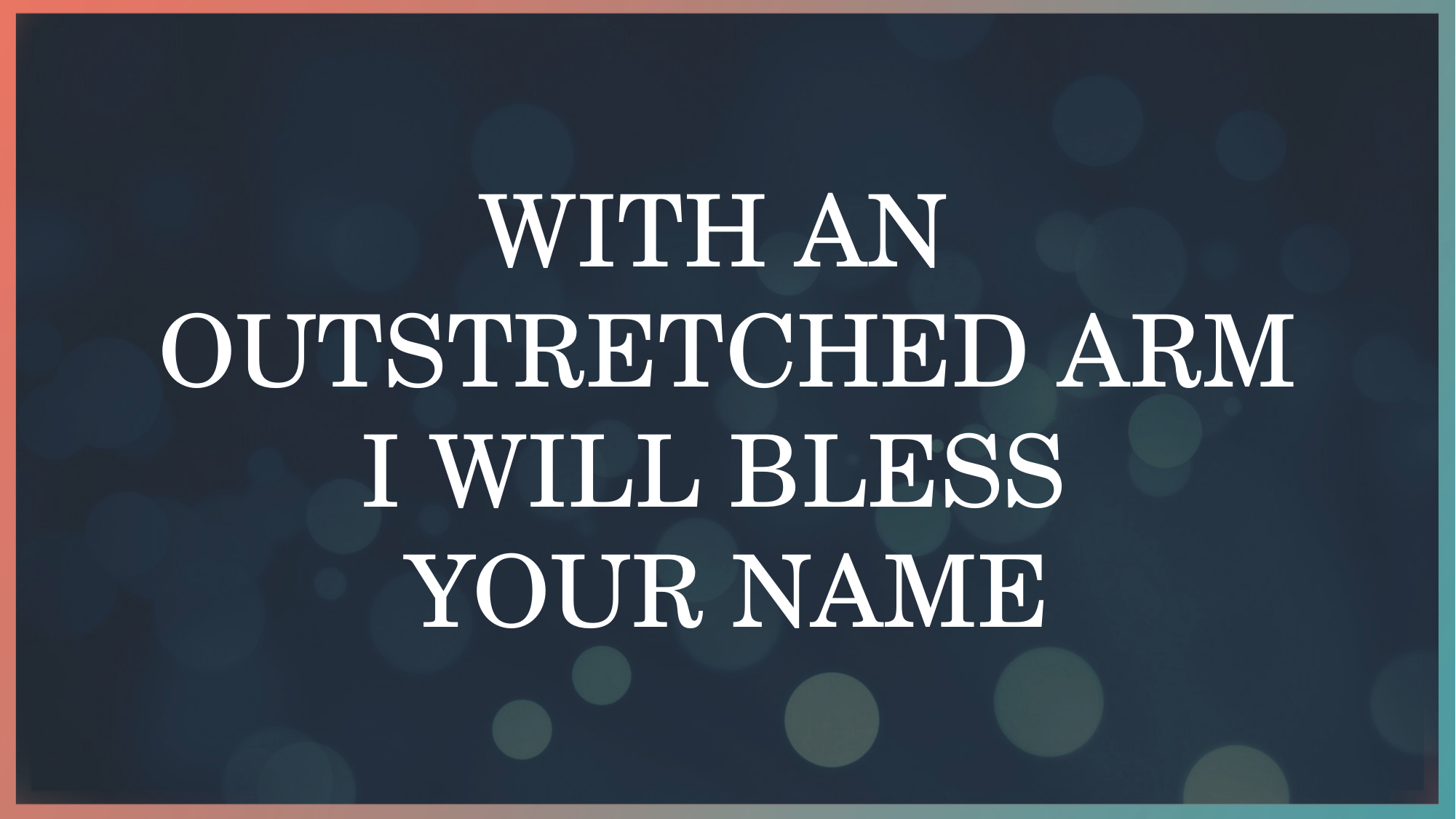

WITH AN
OUTSTRETCHED ARM
I WILL BLESS
YOUR NAME